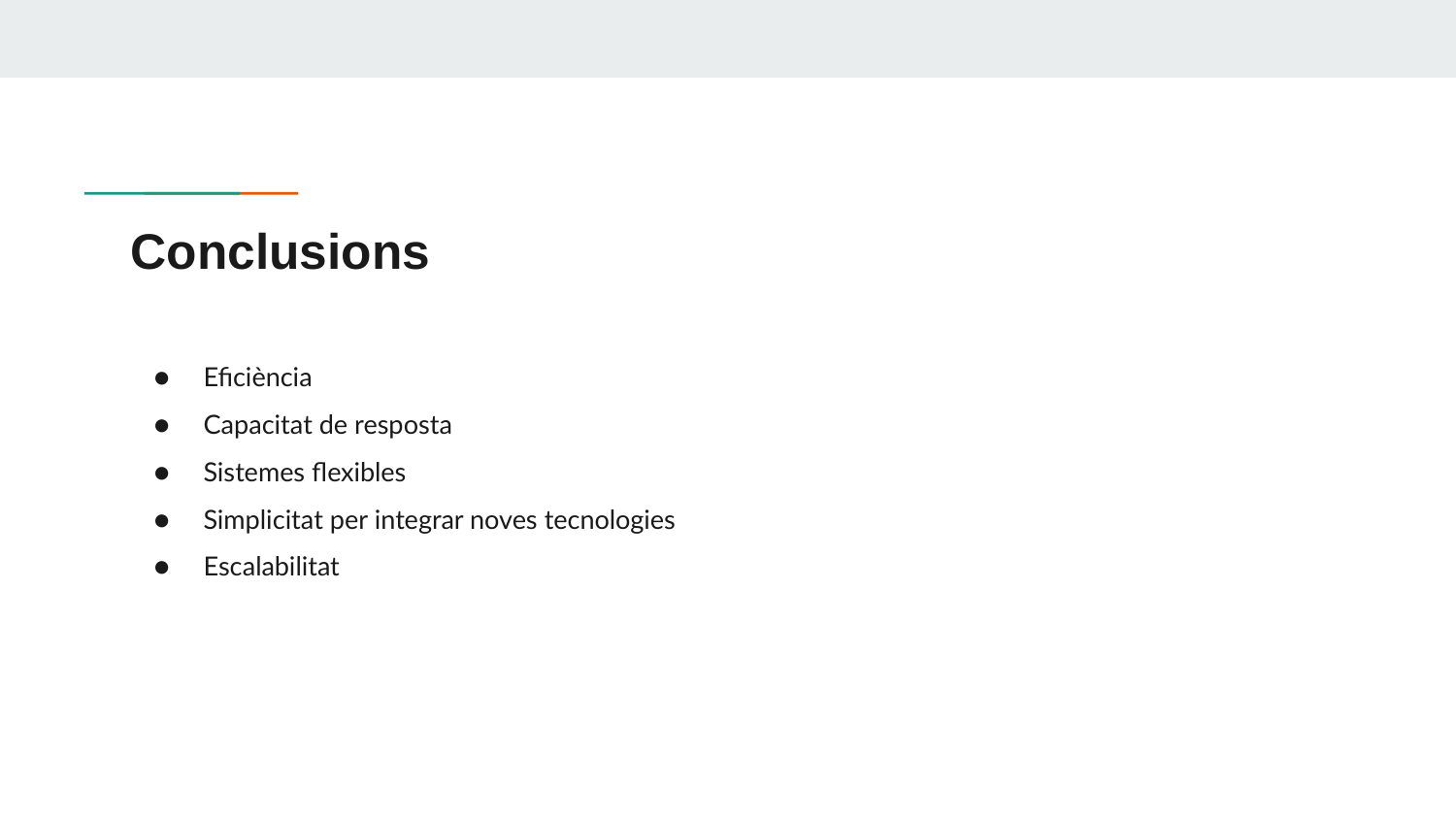

# Conclusions
Eficiència
Capacitat de resposta
Sistemes flexibles
Simplicitat per integrar noves tecnologies
Escalabilitat